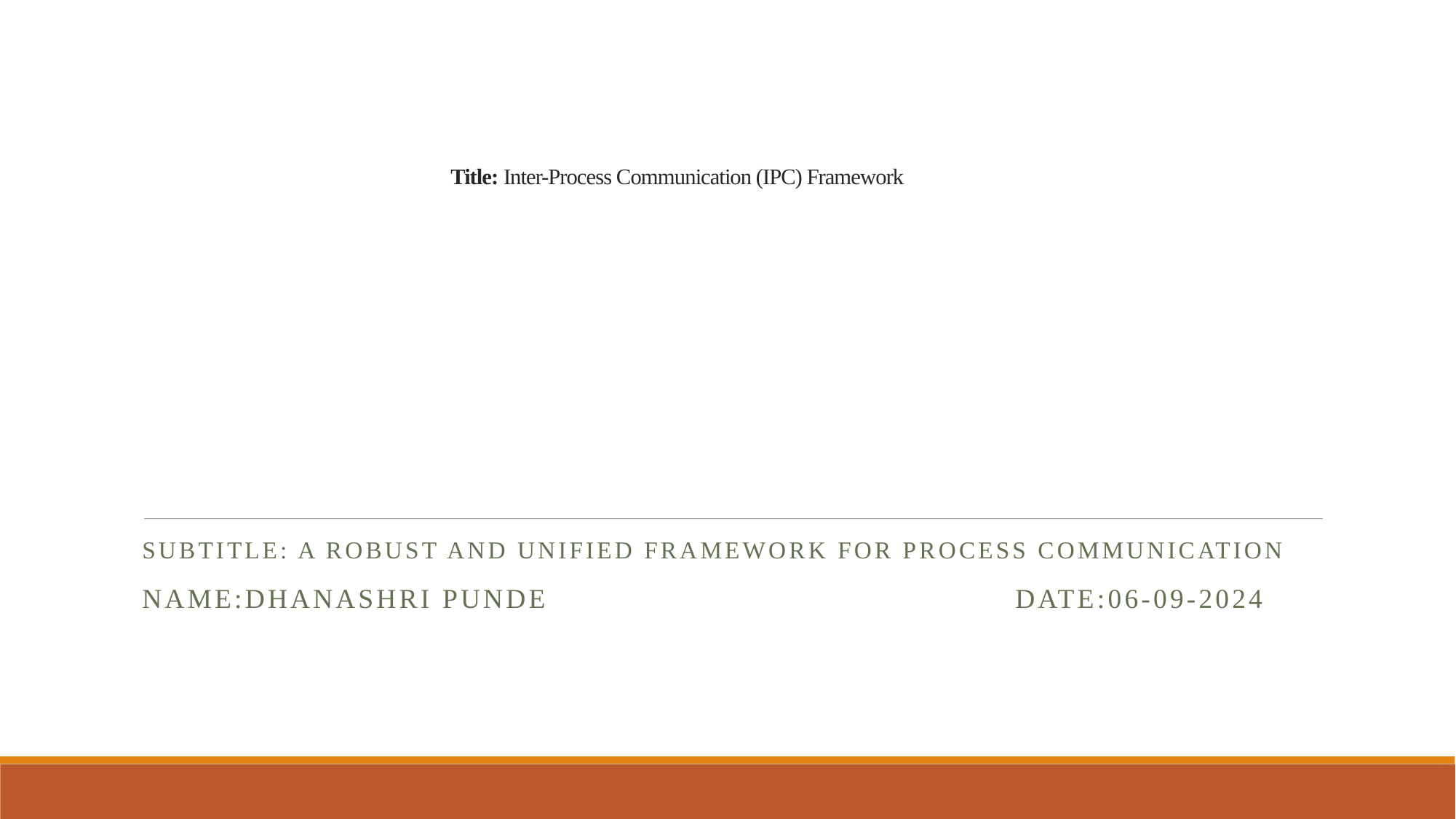

# Title: Inter-Process Communication (IPC) Framework
Subtitle: A robust and unified framework for process communication
Name:dhanashri punde 					date:06-09-2024